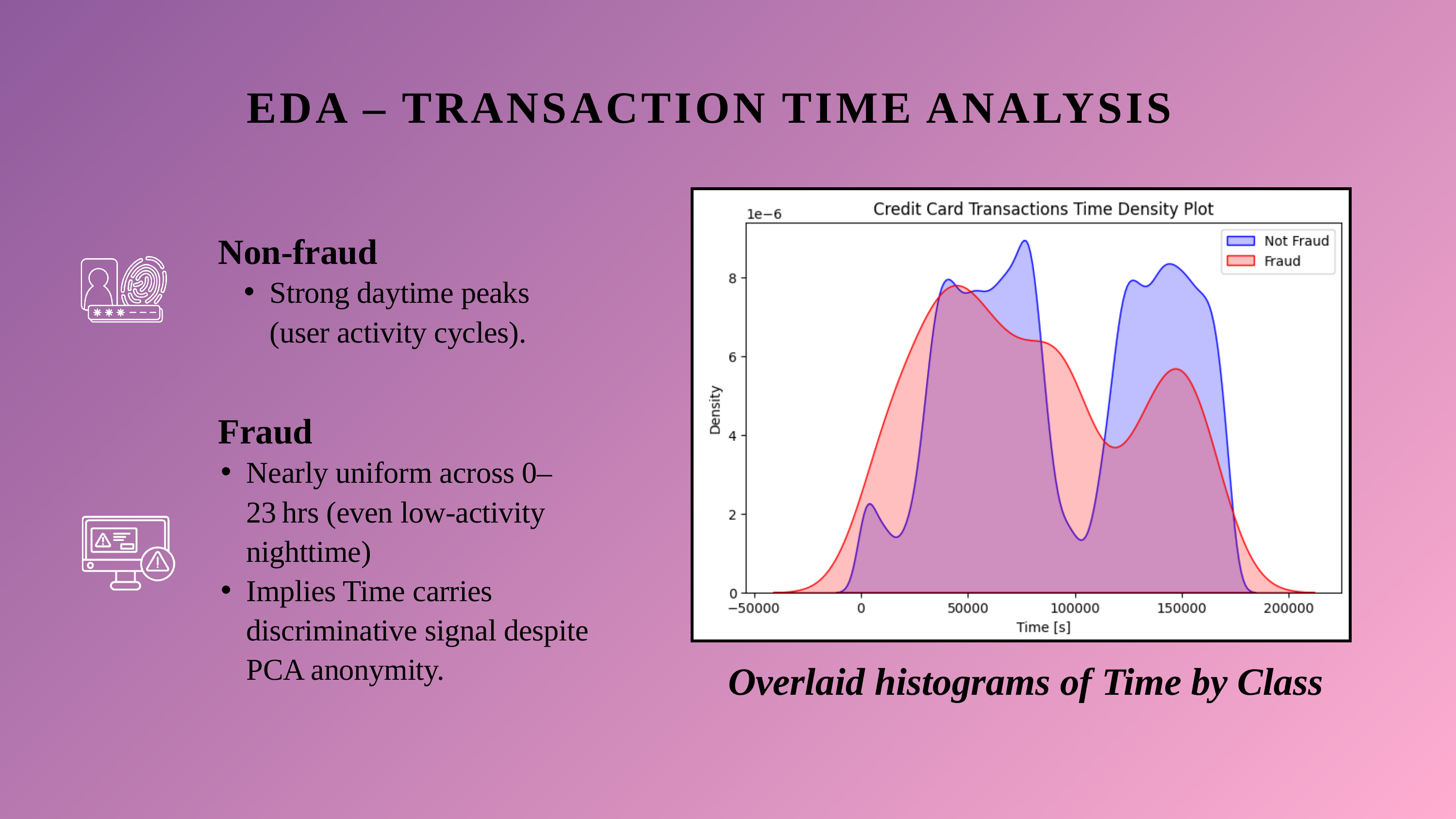

EDA – TRANSACTION TIME ANALYSIS

Non‑fraud

Strong daytime peaks (user activity cycles).
Fraud
Nearly uniform across 0–23 hrs (even low‑activity nighttime) ​
Implies Time carries discriminative signal despite PCA anonymity.

Overlaid histograms of Time by Class